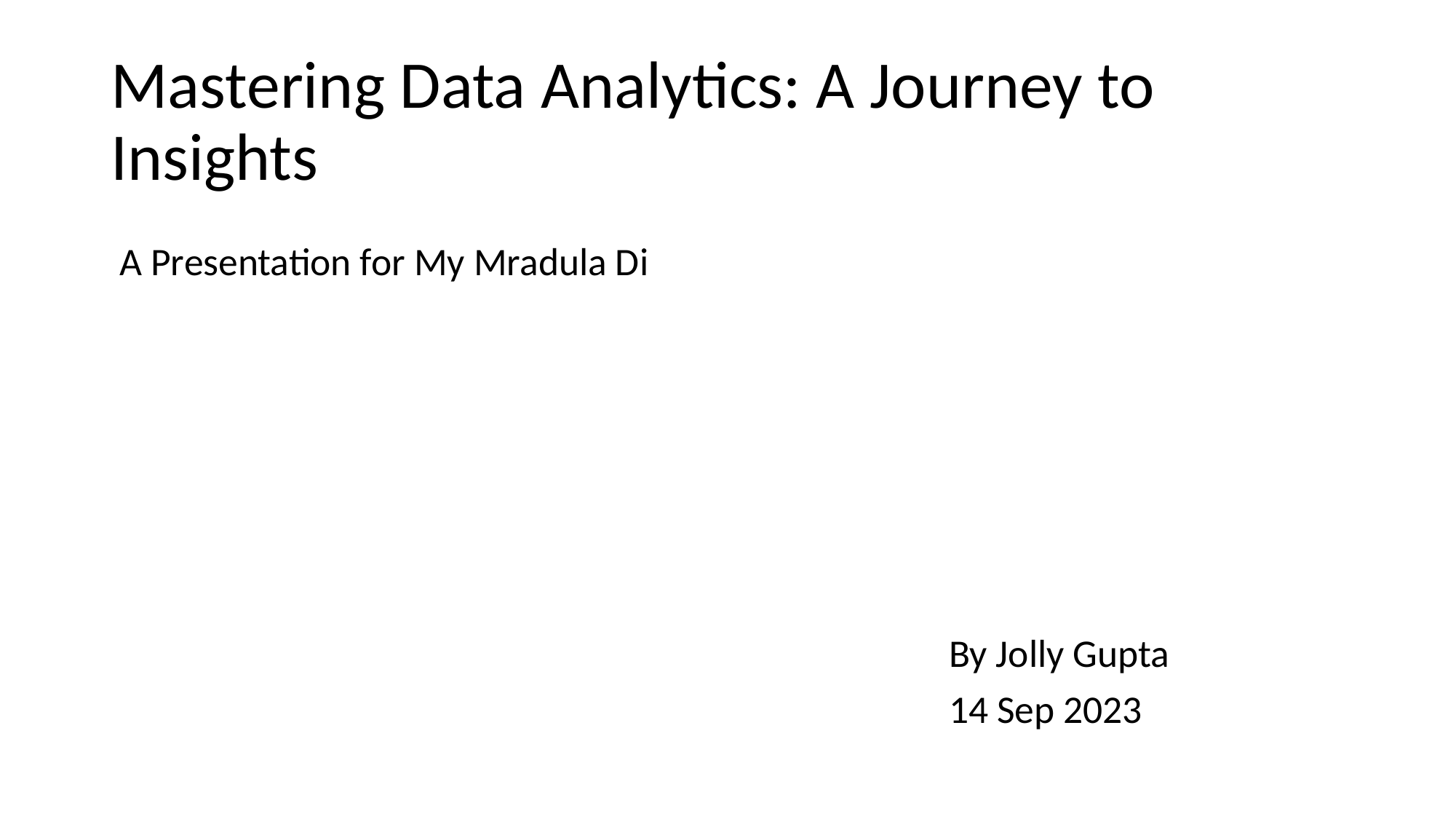

# Mastering Data Analytics: A Journey to Insights
 A Presentation for My Mradula Di

                                                                                                By Jolly Gupta
                                                                                                14 Sep 2023